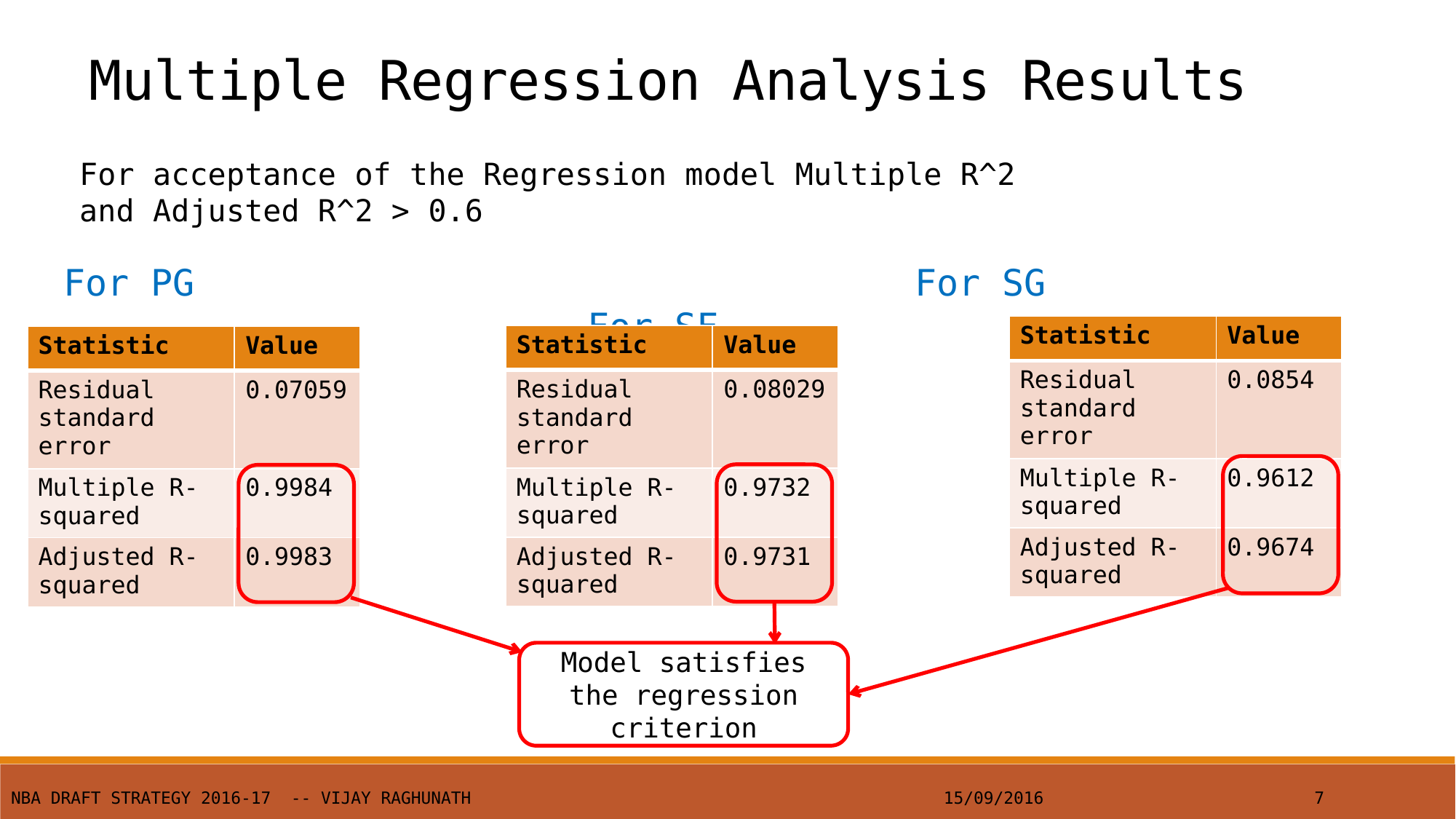

Multiple Regression Analysis Results
For acceptance of the Regression model Multiple R^2 and Adjusted R^2 > 0.6
 For PG							For SG							For SF
| Statistic | Value |
| --- | --- |
| Residual standard error | 0.0854 |
| Multiple R-squared | 0.9612 |
| Adjusted R-squared | 0.9674 |
| Statistic | Value |
| --- | --- |
| Residual standard error | 0.08029 |
| Multiple R-squared | 0.9732 |
| Adjusted R-squared | 0.9731 |
| Statistic | Value |
| --- | --- |
| Residual standard error | 0.07059 |
| Multiple R-squared | 0.9984 |
| Adjusted R-squared | 0.9983 |

Model satisfies the regression criterion
NBA Draft Strategy 2016-17  -- Vijay Raghunath
15/09/2016
7